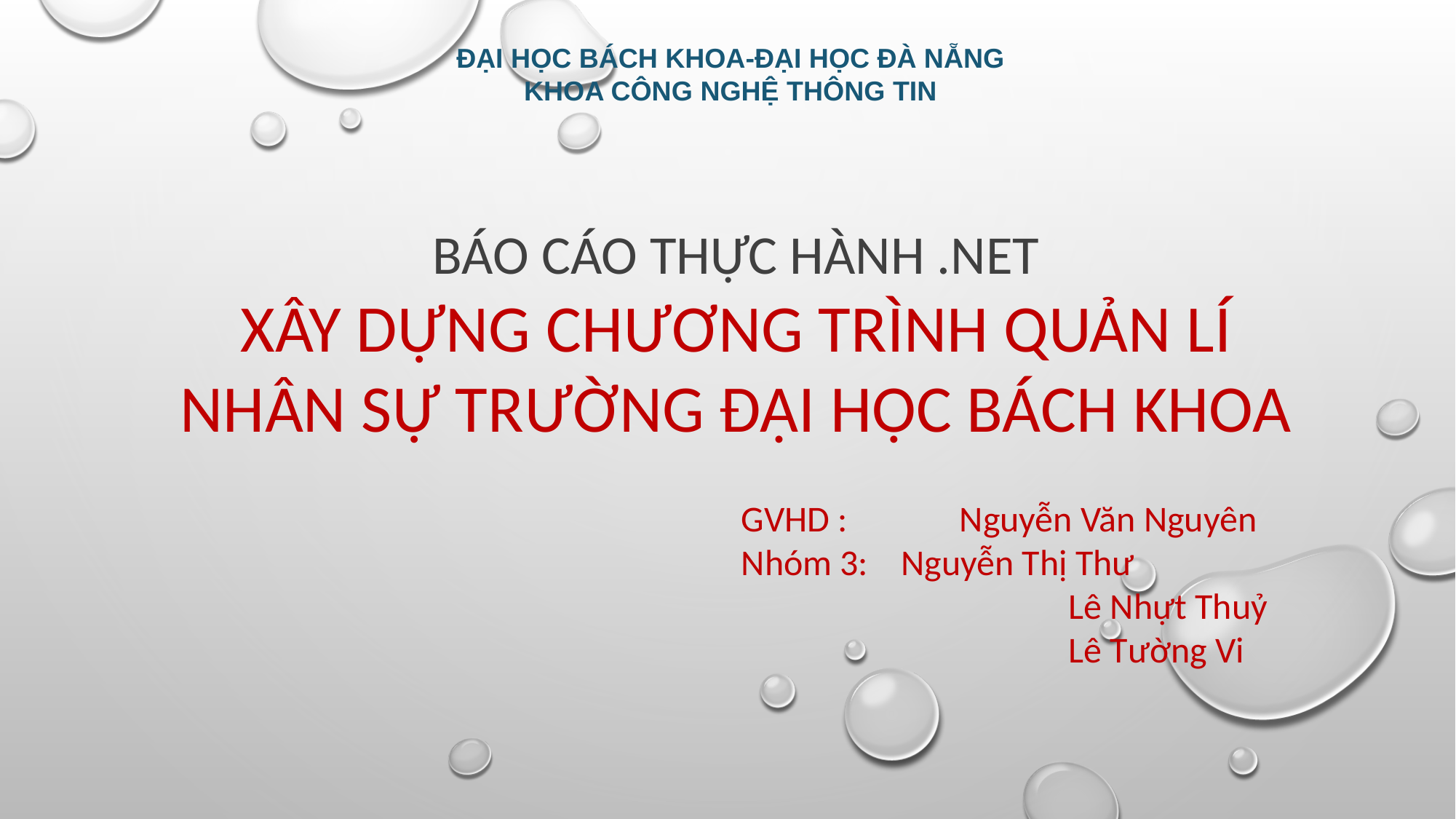

ĐẠI HỌC BÁCH KHOA-ĐẠI HỌC ĐÀ NẴNG
KHOA CÔNG NGHỆ THÔNG TIN
BÁO CÁO THỰC HÀNH .NET
XÂY DỰNG CHƯƠNG TRÌNH QUẢN LÍ NHÂN SỰ TRƯỜNG ĐẠI HỌC BÁCH KHOA
GVHD :		Nguyễn Văn Nguyên
Nhóm 3:    Nguyễn Thị Thư
			Lê Nhựt Thuỷ
			Lê Tường Vi